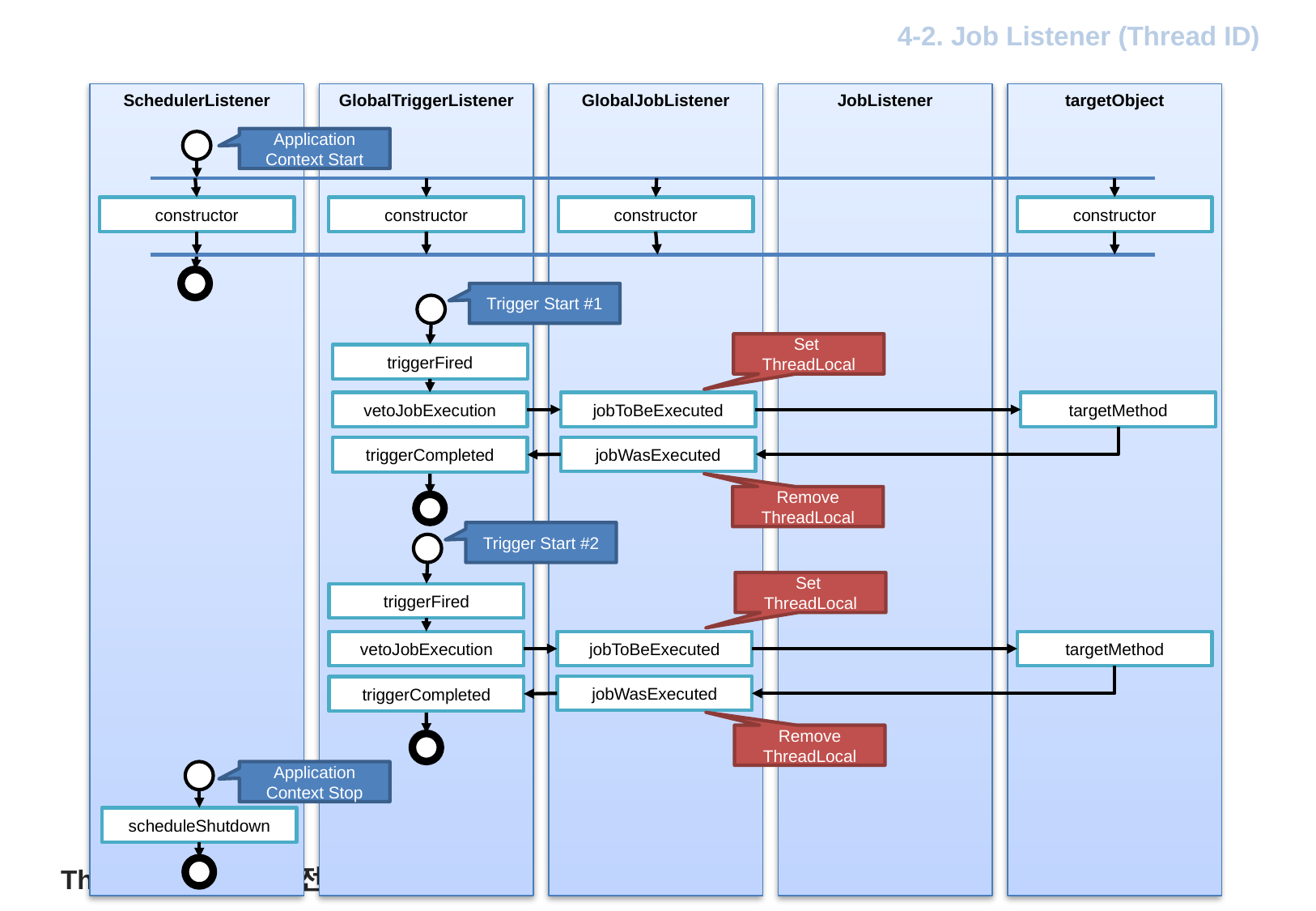

Quartz Application (2/3)
4-2. Job Listener (Thread ID)
targetObject
SchedulerListener
GlobalTriggerListener
GlobalJobListener
JobListener
Application Context Start

constructor
constructor
constructor
constructor

Trigger Start #1

Set
ThreadLocal
triggerFired
vetoJobExecution
jobToBeExecuted
targetMethod
jobWasExecuted
triggerCompleted
Remove ThreadLocal

Trigger Start #2

Set
ThreadLocal
triggerFired
vetoJobExecution
jobToBeExecuted
targetMethod
jobWasExecuted
triggerCompleted
Remove ThreadLocal

Application Context Stop
scheduleShutdown